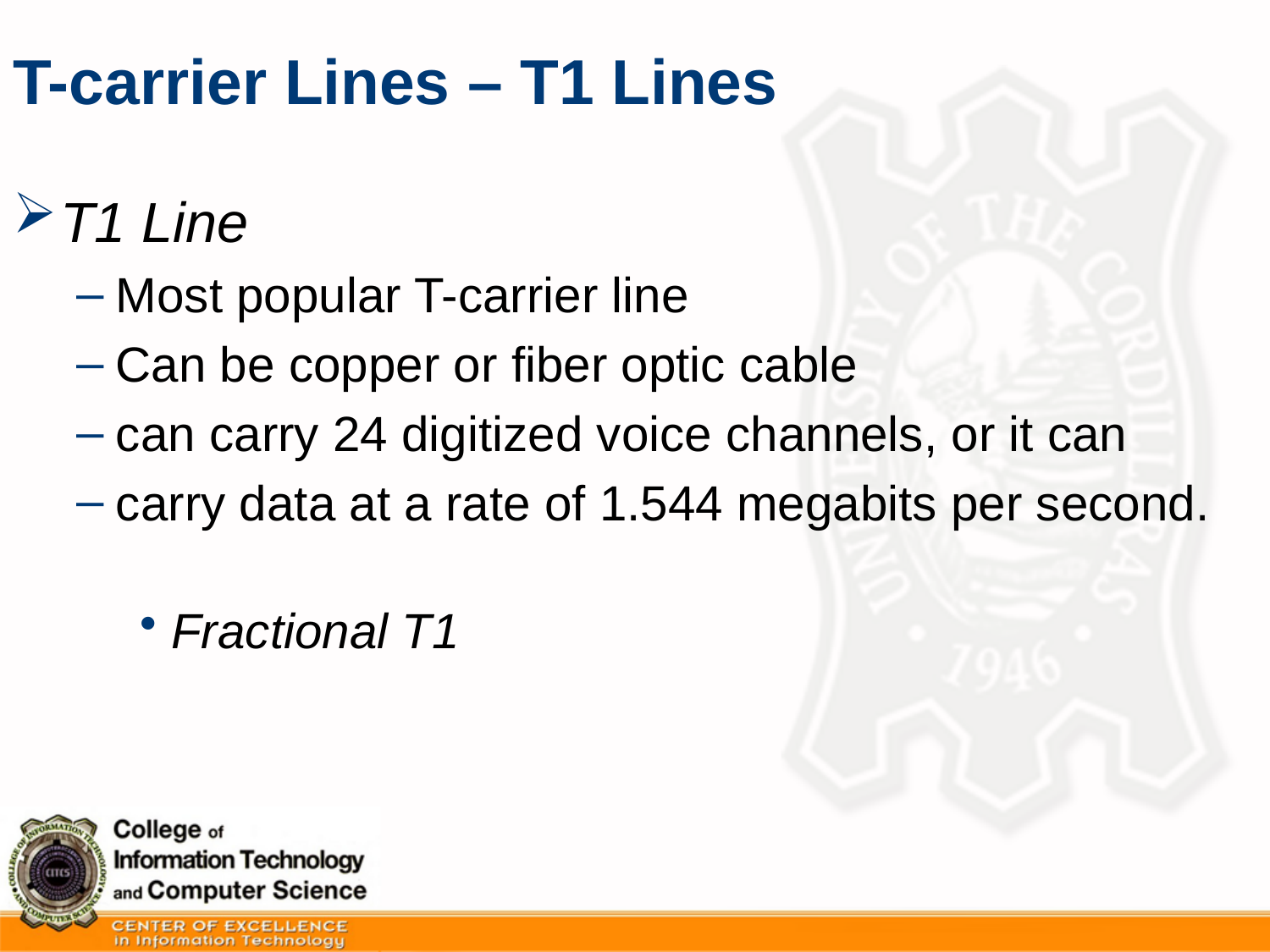

# T-carrier Lines – T1 Lines
T1 Line
Most popular T-carrier line
Can be copper or fiber optic cable
can carry 24 digitized voice channels, or it can
carry data at a rate of 1.544 megabits per second.

Fractional T1